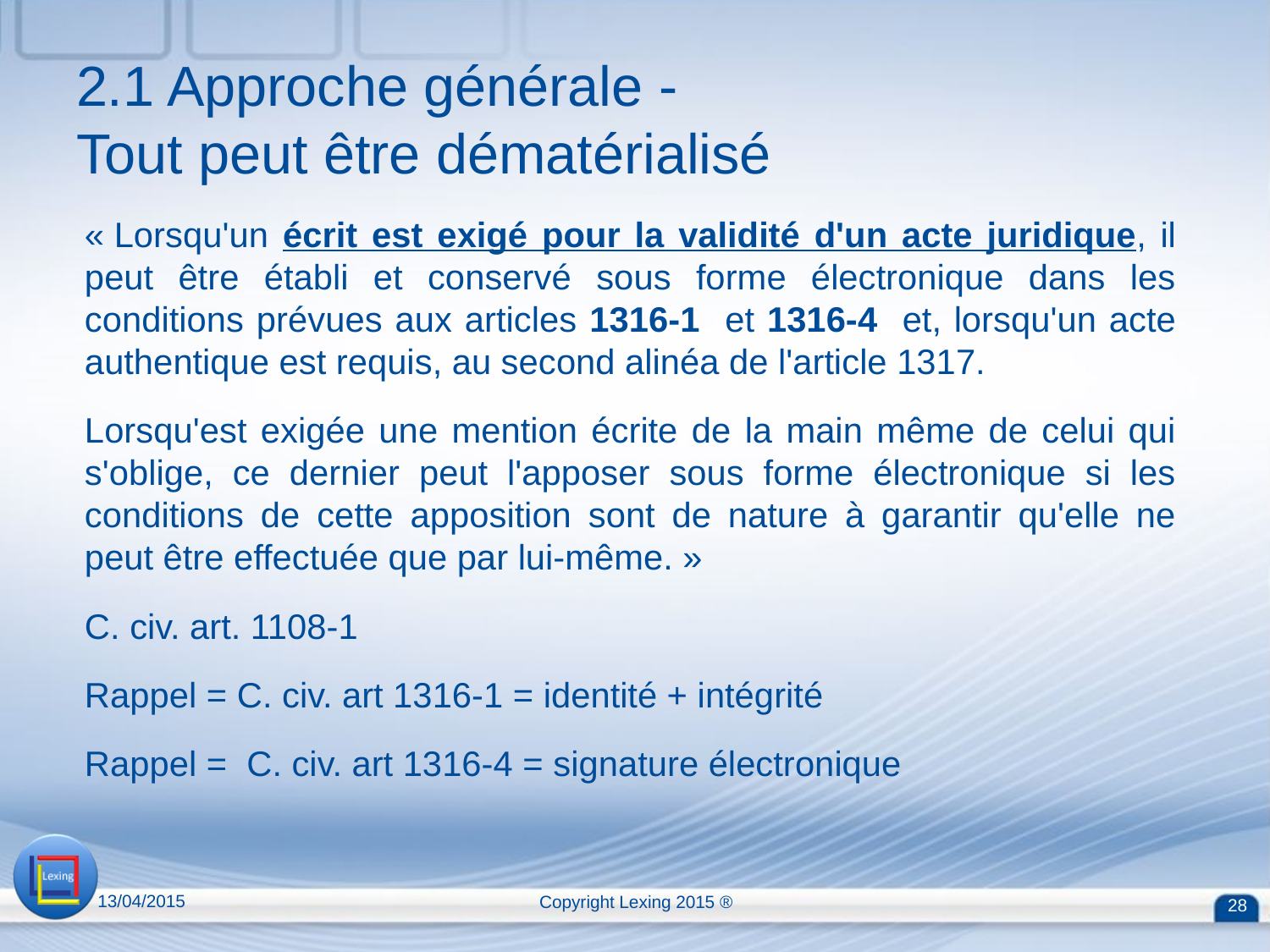

# 2.1 Approche générale - Tout peut être dématérialisé
« Lorsqu'un écrit est exigé pour la validité d'un acte juridique, il peut être établi et conservé sous forme électronique dans les conditions prévues aux articles 1316-1  et 1316-4  et, lorsqu'un acte authentique est requis, au second alinéa de l'article 1317.
Lorsqu'est exigée une mention écrite de la main même de celui qui s'oblige, ce dernier peut l'apposer sous forme électronique si les conditions de cette apposition sont de nature à garantir qu'elle ne peut être effectuée que par lui-même. »
C. civ. art. 1108-1
Rappel = C. civ. art 1316-1 = identité + intégrité
Rappel =  C. civ. art 1316-4 = signature électronique

13/04/2015
Copyright Lexing 2015 ®
28